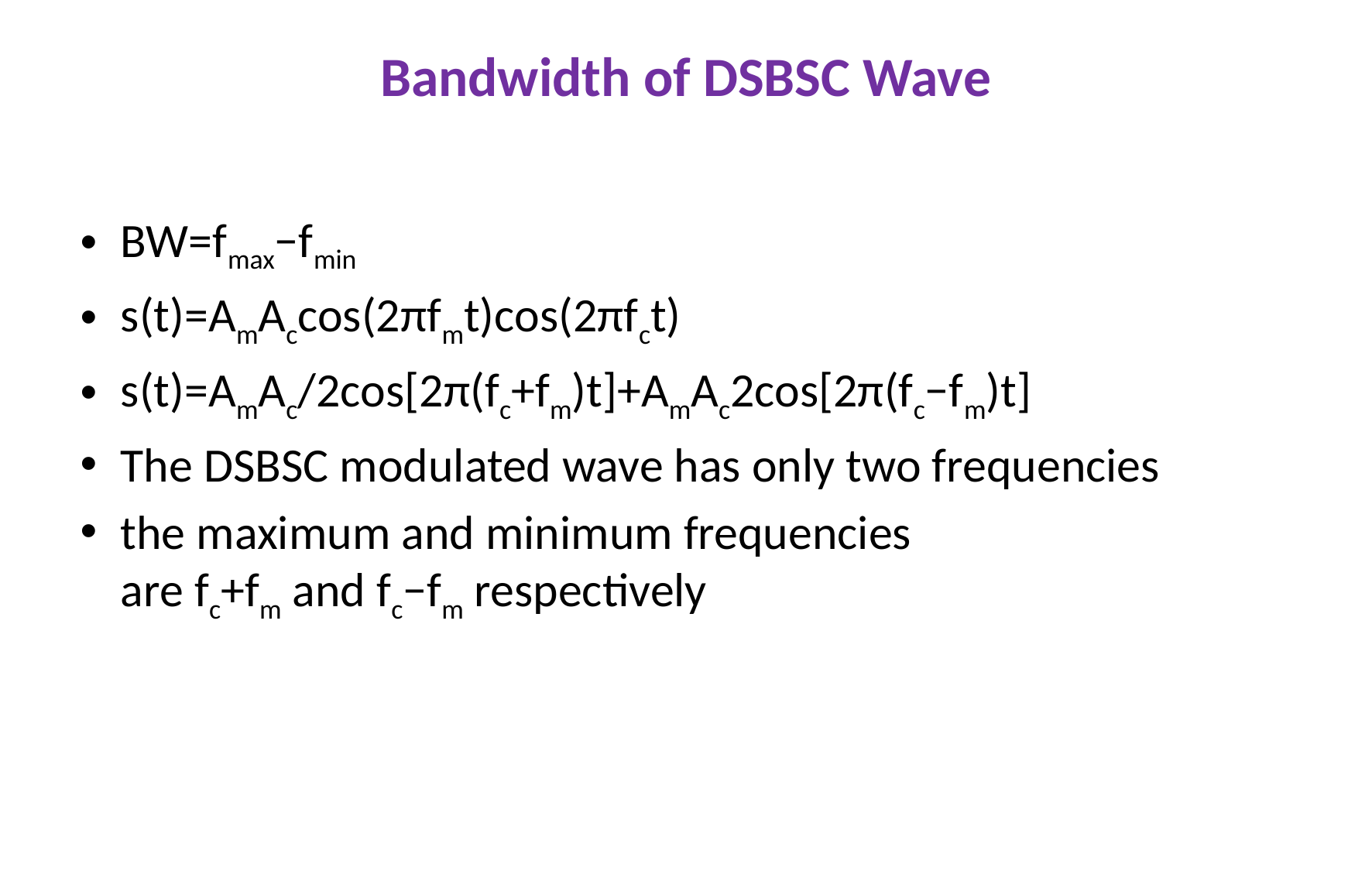

# Bandwidth of DSBSC Wave
BW=fmax−fmin
s(t)=AmAccos(2πfmt)cos(2πfct)
s(t)=AmAc/2cos[2π(fc+fm)t]+AmAc2cos[2π(fc−fm)t]
The DSBSC modulated wave has only two frequencies
the maximum and minimum frequencies are fc+fm and fc−fm respectively